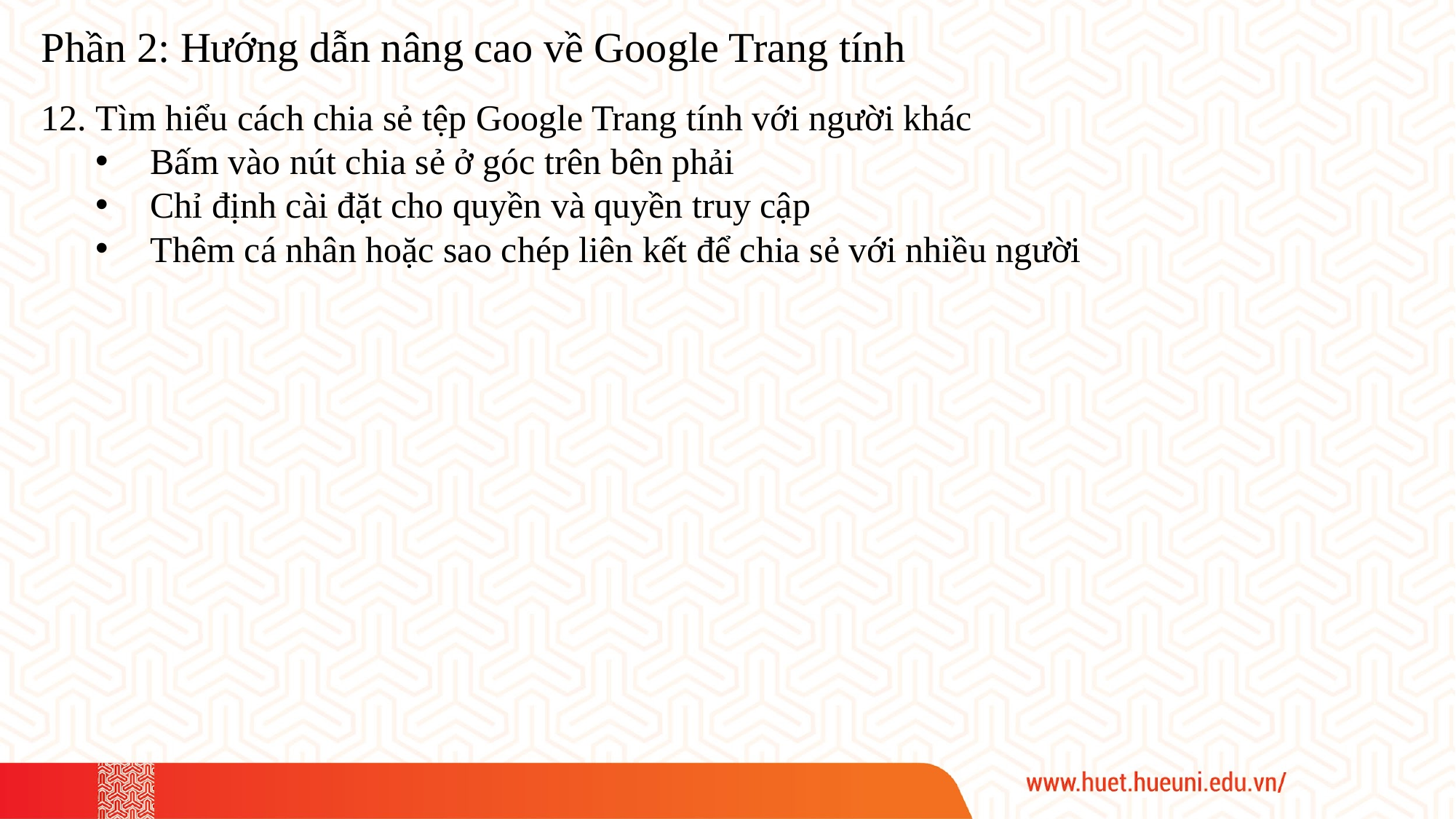

Phần 2: Hướng dẫn nâng cao về Google Trang tính

Tìm hiểu cách chia sẻ tệp Google Trang tính với người khác
Bấm vào nút chia sẻ ở góc trên bên phải
Chỉ định cài đặt cho quyền và quyền truy cập
Thêm cá nhân hoặc sao chép liên kết để chia sẻ với nhiều người